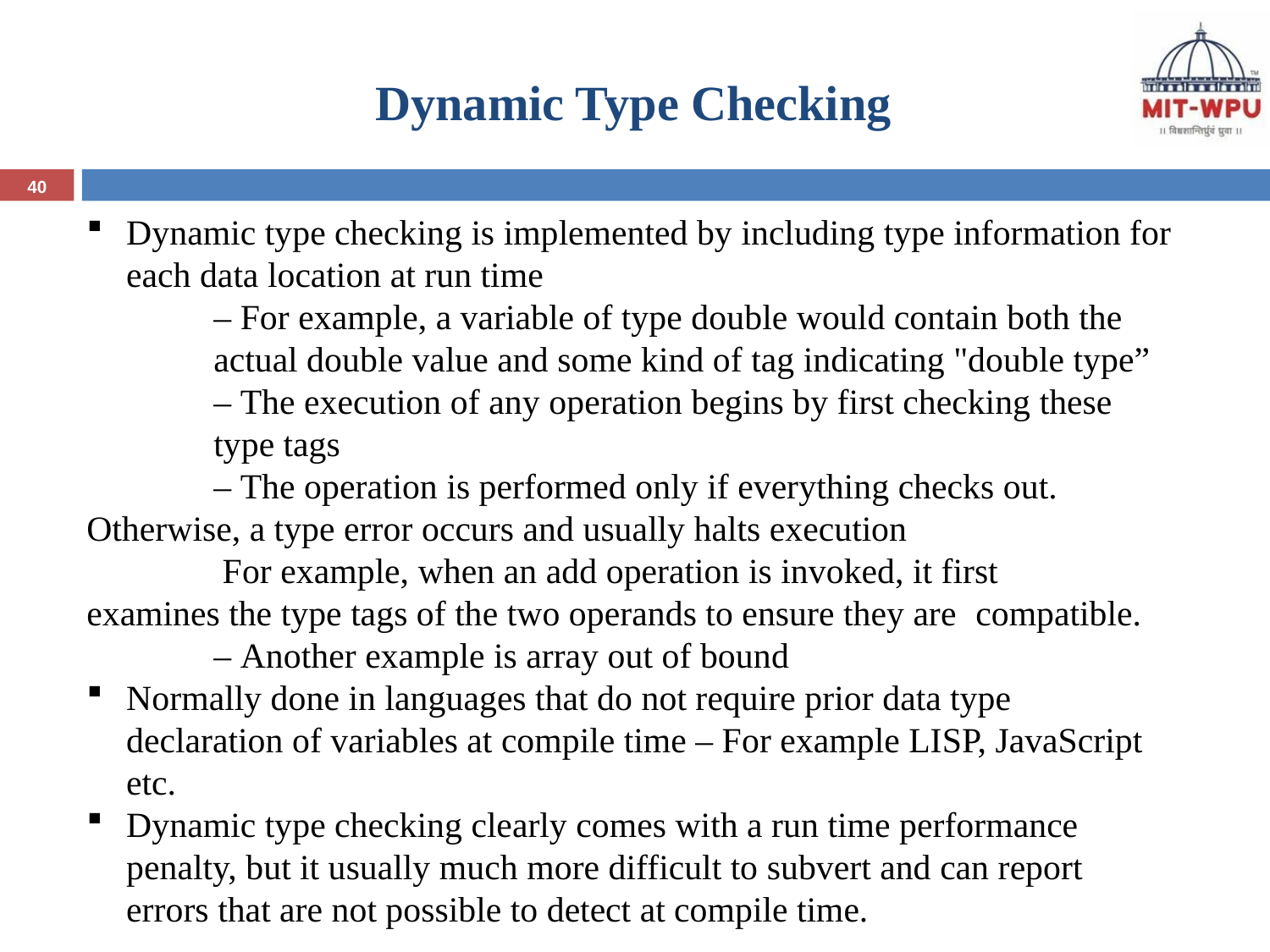

# Dynamic Type Checking
40
Dynamic type checking is implemented by including type information for each data location at run time
	– For example, a variable of type double would contain both the 	actual double value and some kind of tag indicating "double type”
	– The execution of any operation begins by first checking these 	type tags
	– The operation is performed only if everything checks out. 	Otherwise, a type error occurs and usually halts execution
	 For example, when an add operation is invoked, it first 	examines the type tags of the two operands to ensure they are 	compatible.
	– Another example is array out of bound
Normally done in languages that do not require prior data type declaration of variables at compile time – For example LISP, JavaScript etc.
Dynamic type checking clearly comes with a run time performance penalty, but it usually much more difficult to subvert and can report errors that are not possible to detect at compile time.